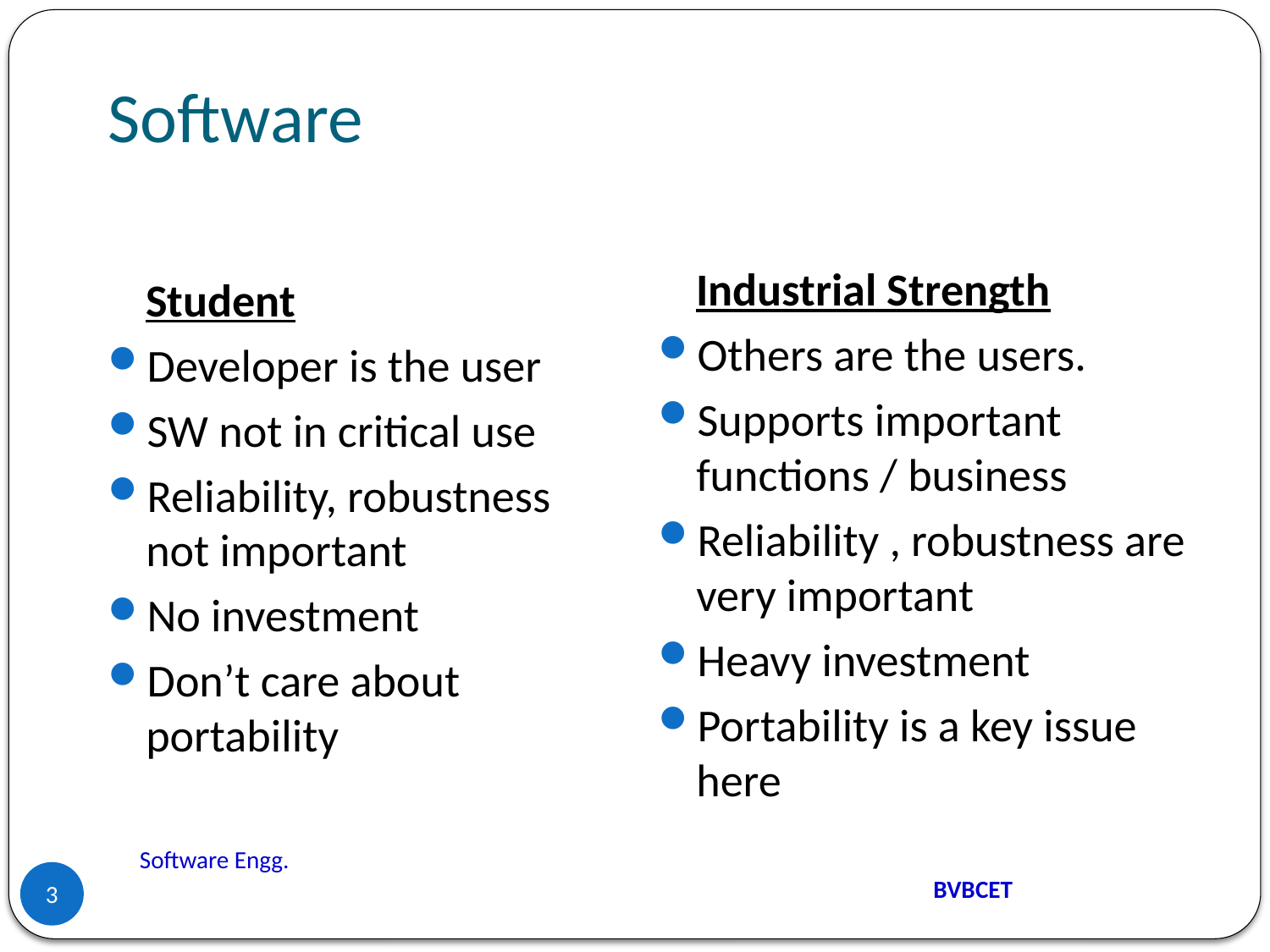

# Software
Industrial Strength
Others are the users.
Supports important functions / business
Reliability , robustness are very important
Heavy investment
Portability is a key issue here

Student
Developer is the user
SW not in critical use
Reliability, robustness not important
No investment
Don’t care about portability

Software Engg.
3
BVBCET